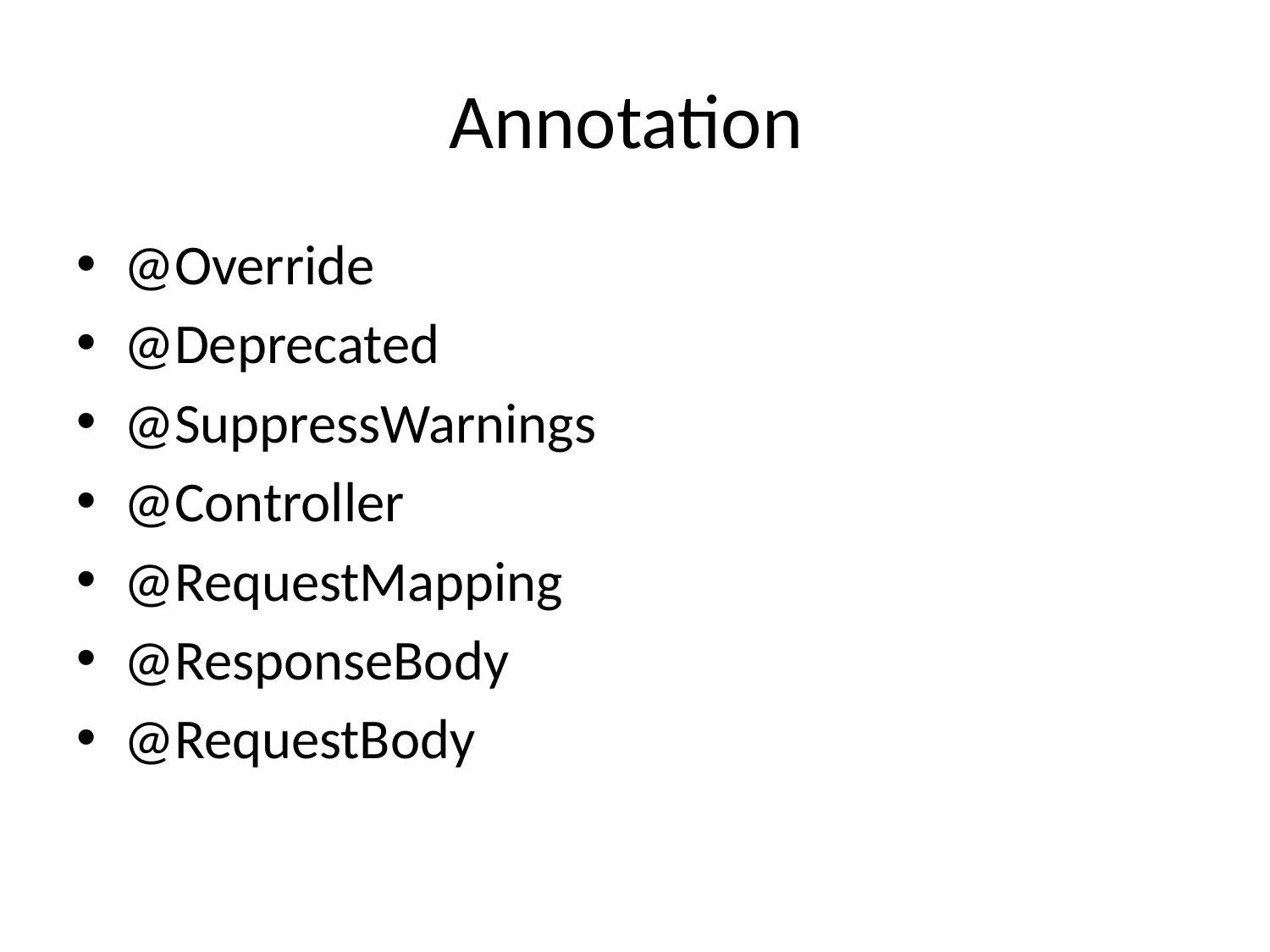

# Annotation
@Override
@Deprecated
@SuppressWarnings
@Controller
@RequestMapping
@ResponseBody
@RequestBody